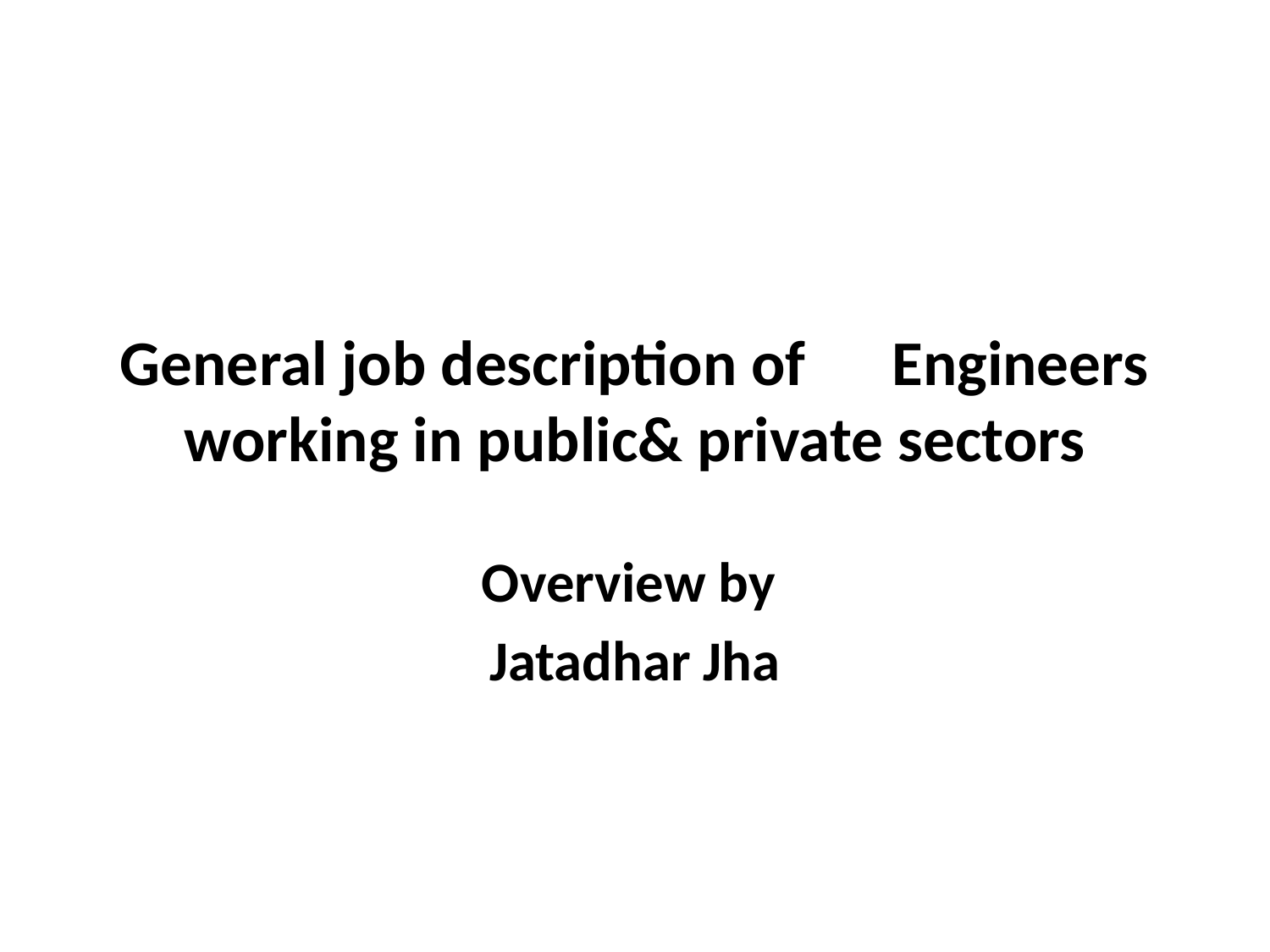

# General job description of      Engineers working in public& private sectors
Overview by
Jatadhar Jha